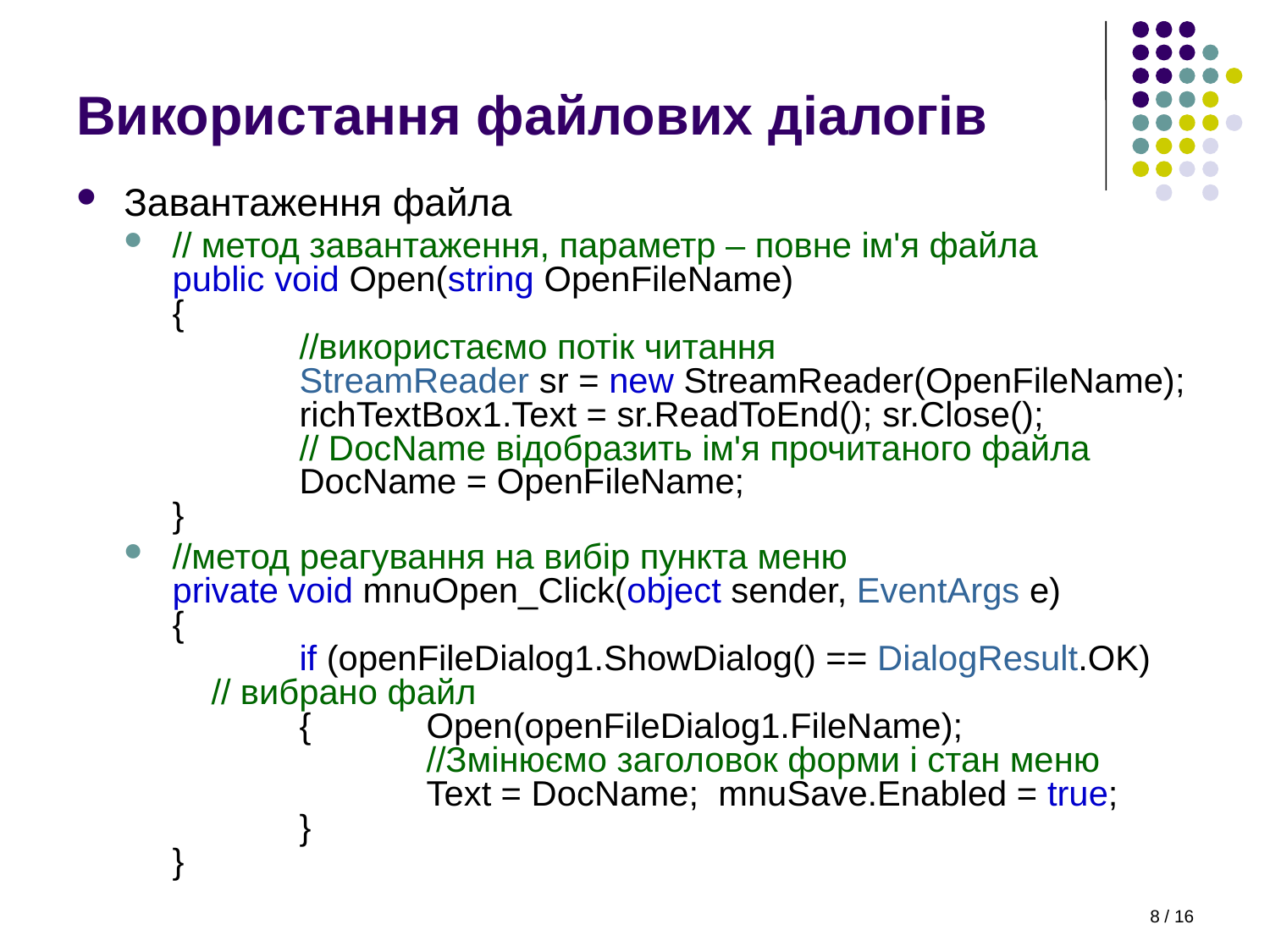

# Використання файлових діалогів
Завантаження файла
// метод завантаження, параметр – повне ім'я файла
public void Open(string OpenFileName)
{
	//використаємо потік читання
	StreamReader sr = new StreamReader(OpenFileName);
	richTextBox1.Text = sr.ReadToEnd(); sr.Close();
	// DocName відобразить ім'я прочитаного файла
	DocName = OpenFileName;
}
//метод реагування на вибір пункта меню
private void mnuOpen_Click(object sender, EventArgs e)
{
	if (openFileDialog1.ShowDialog() == DialogResult.OK)
    // вибрано файл
	{	Open(openFileDialog1.FileName);
		//Змінюємо заголовок форми і стан меню
		Text = DocName;  mnuSave.Enabled = true;
	}
}
8 / 16